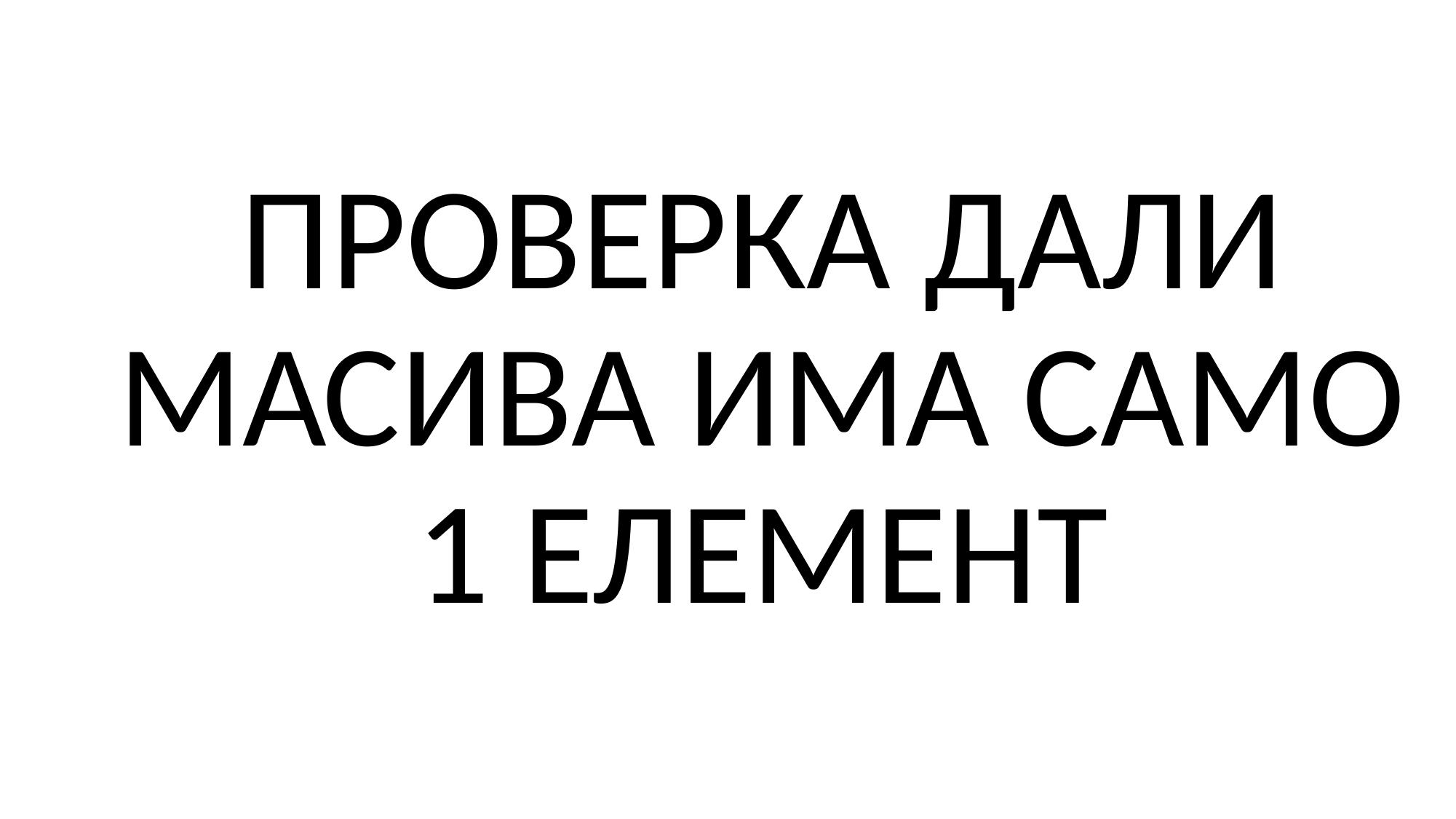

# ПРОВЕРКА ДАЛИ МАСИВА ИМА САМО 1 ЕЛЕМЕНТ